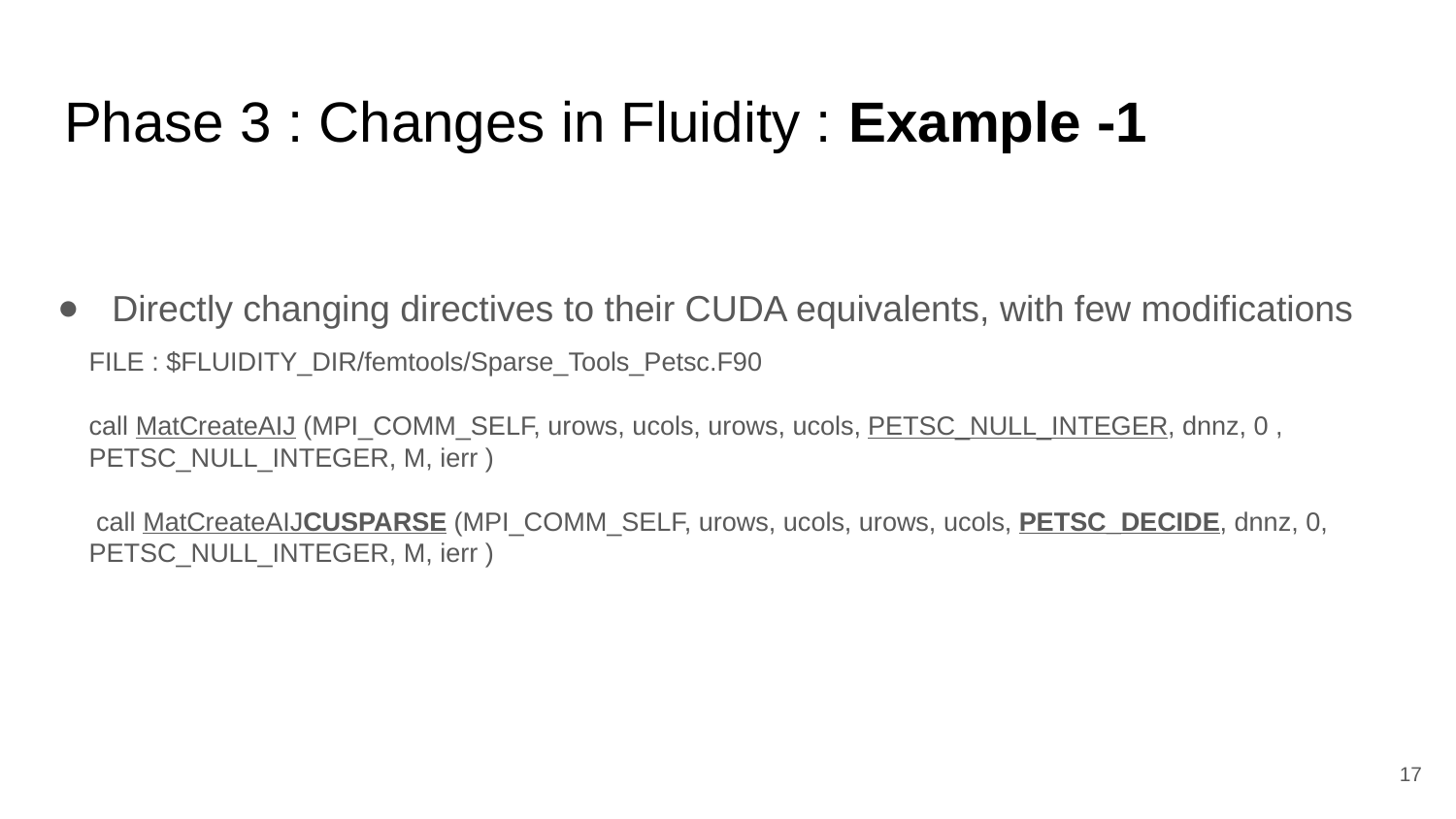

# Phase 3 : Changes in Fluidity : Example -1

Directly changing directives to their CUDA equivalents, with few modifications
FILE : $FLUIDITY_DIR/femtools/Sparse_Tools_Petsc.F90
call MatCreateAIJ (MPI_COMM_SELF, urows, ucols, urows, ucols, PETSC_NULL_INTEGER, dnnz, 0 , PETSC_NULL_INTEGER, M, ierr )
 call MatCreateAIJCUSPARSE (MPI_COMM_SELF, urows, ucols, urows, ucols, PETSC_DECIDE, dnnz, 0, PETSC_NULL_INTEGER, M, ierr )
17